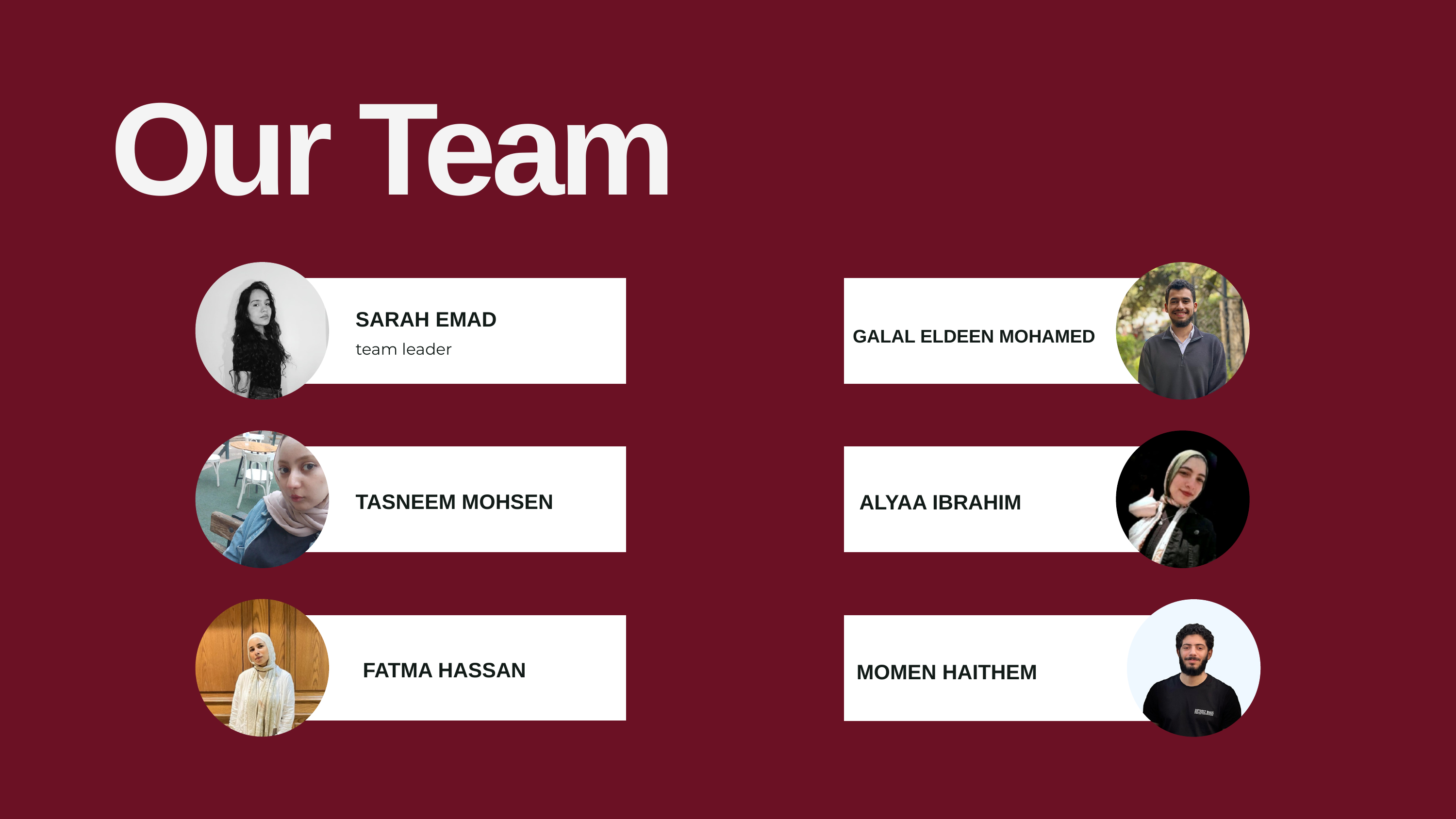

Our Team

SARAH EMAD
GALAL ELDEEN MOHAMED
team leader

TASNEEM MOHSEN
ALYAA IBRAHIM

FATMA HASSAN
MOMEN HAITHEM